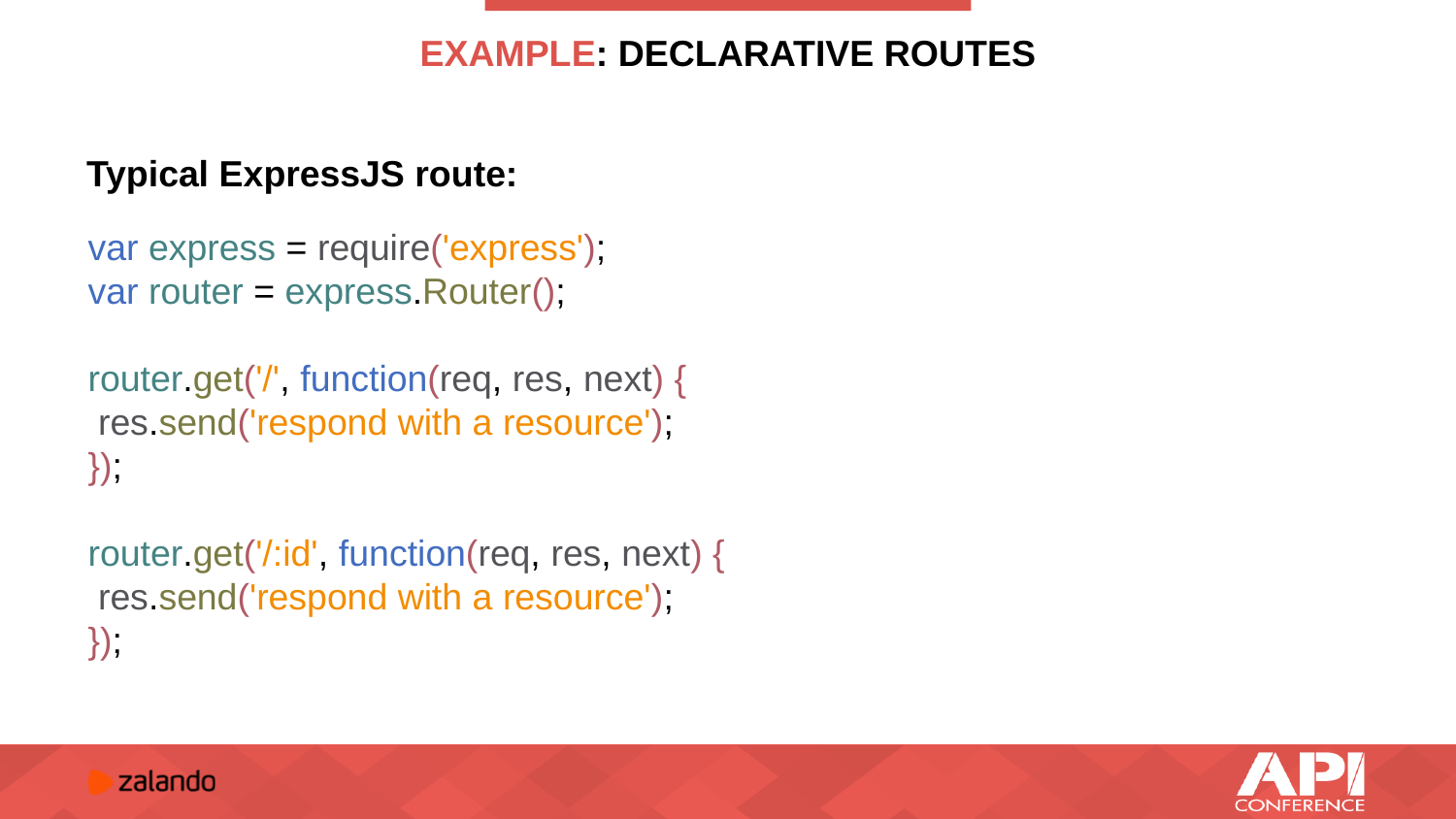

# EXAMPLE: DECLARATIVE ROUTES
Typical ExpressJS route:
var express = require('express');
var router = express.Router();

router.get('/', function(req, res, next) {
 res.send('respond with a resource');
});

router.get('/:id', function(req, res, next) {
 res.send('respond with a resource');
});